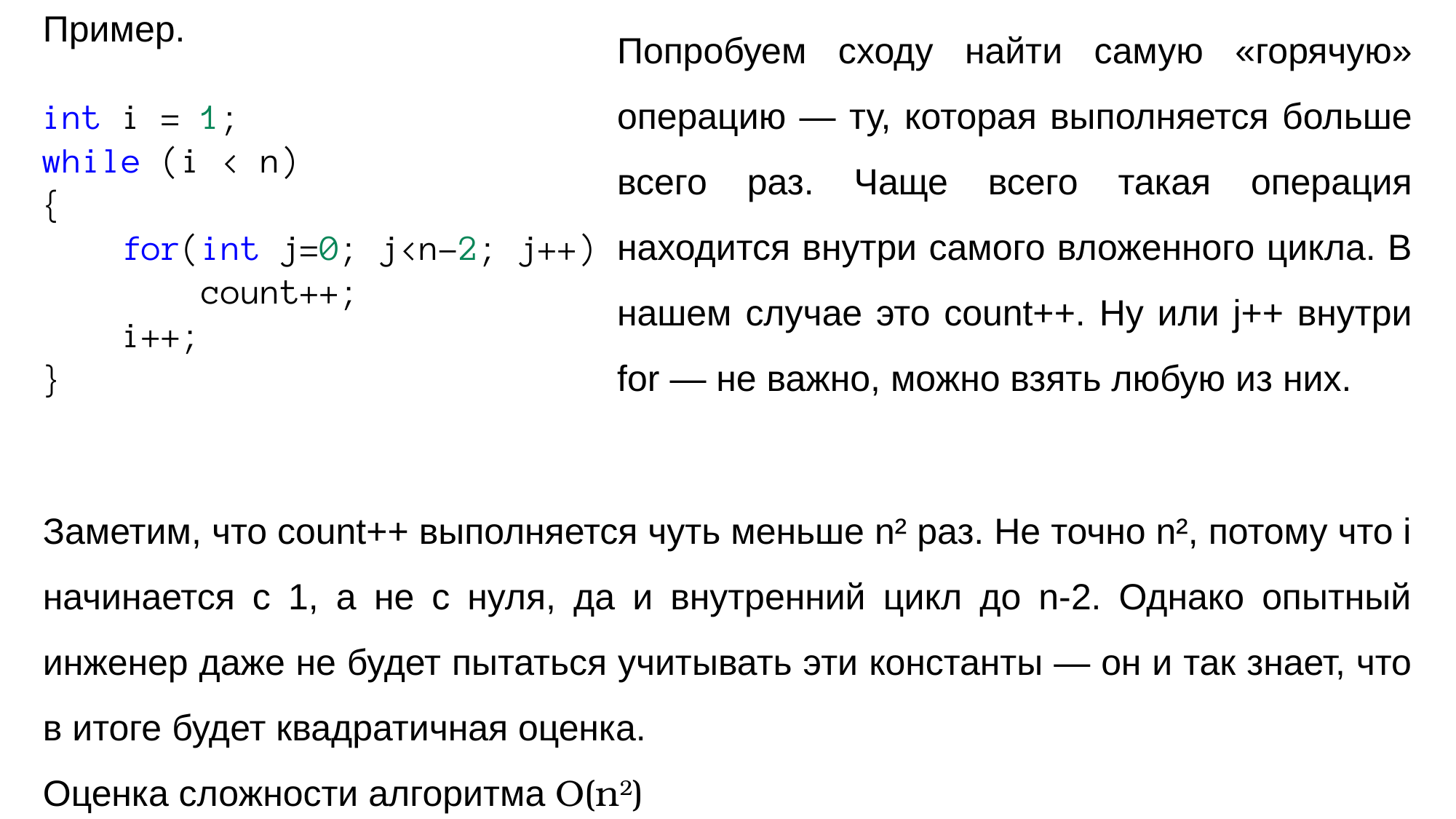

Пример.

int i = 1;
while (i < n)
{
    for(int j=0; j<n-2; j++)
        count++;
    i++;
}

Заметим, что count++ выполняется чуть меньше n² раз. Не точно n², потому что i начинается с 1, а не с нуля, да и внутренний цикл до n-2. Однако опытный инженер даже не будет пытаться учитывать эти константы — он и так знает, что в итоге будет квадратичная оценка.
Оценка сложности алгоритма O(n2)
Попробуем сходу найти самую «горячую» операцию — ту, которая выполняется больше всего раз. Чаще всего такая операция находится внутри самого вложенного цикла. В нашем случае это count++. Ну или j++ внутри for — не важно, можно взять любую из них.